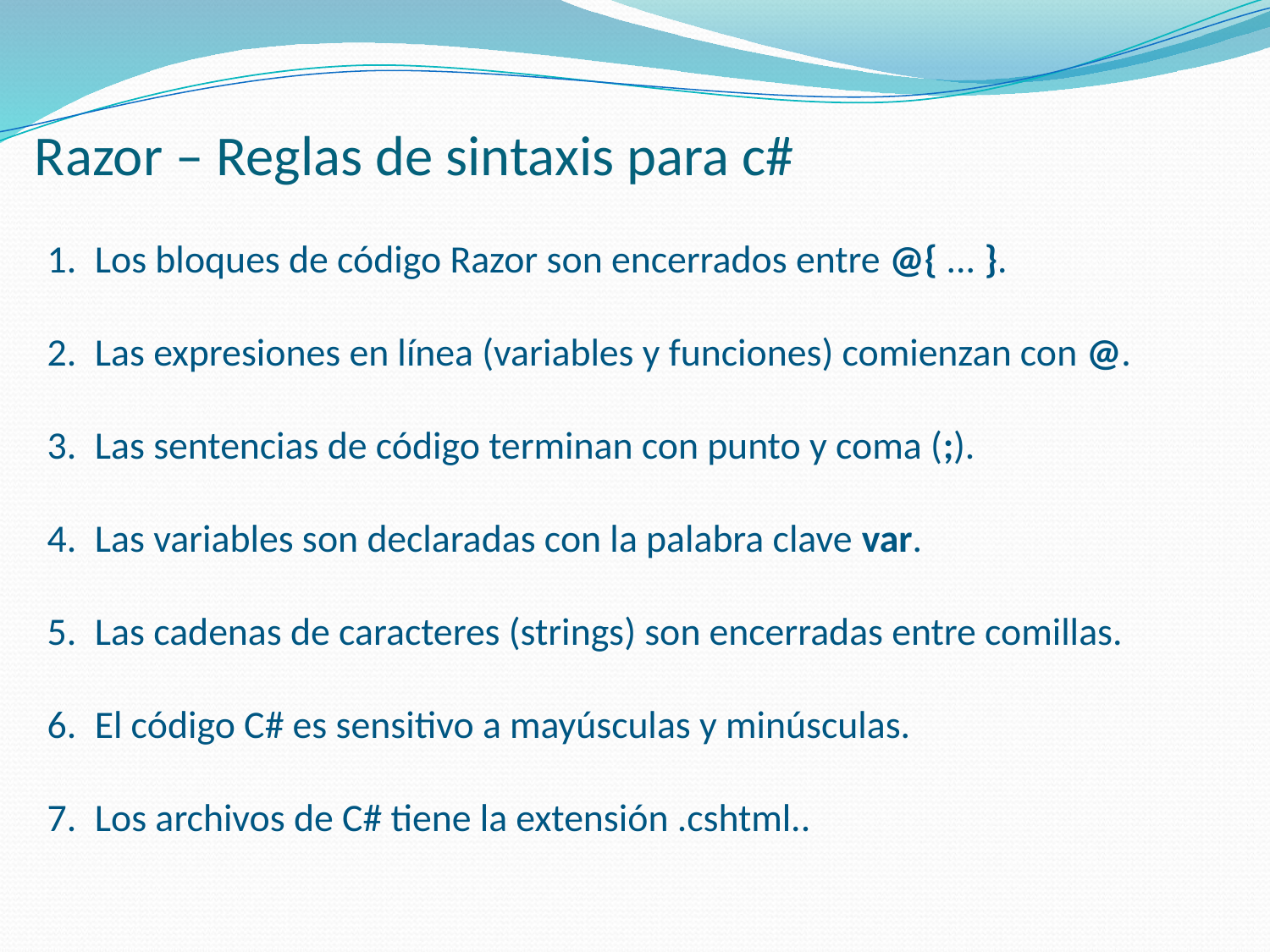

# Razor – Reglas de sintaxis para c#
Los bloques de código Razor son encerrados entre @{ ... }.

Las expresiones en línea (variables y funciones) comienzan con @.

Las sentencias de código terminan con punto y coma (;).

Las variables son declaradas con la palabra clave var.

Las cadenas de caracteres (strings) son encerradas entre comillas.

El código C# es sensitivo a mayúsculas y minúsculas.

Los archivos de C# tiene la extensión .cshtml..